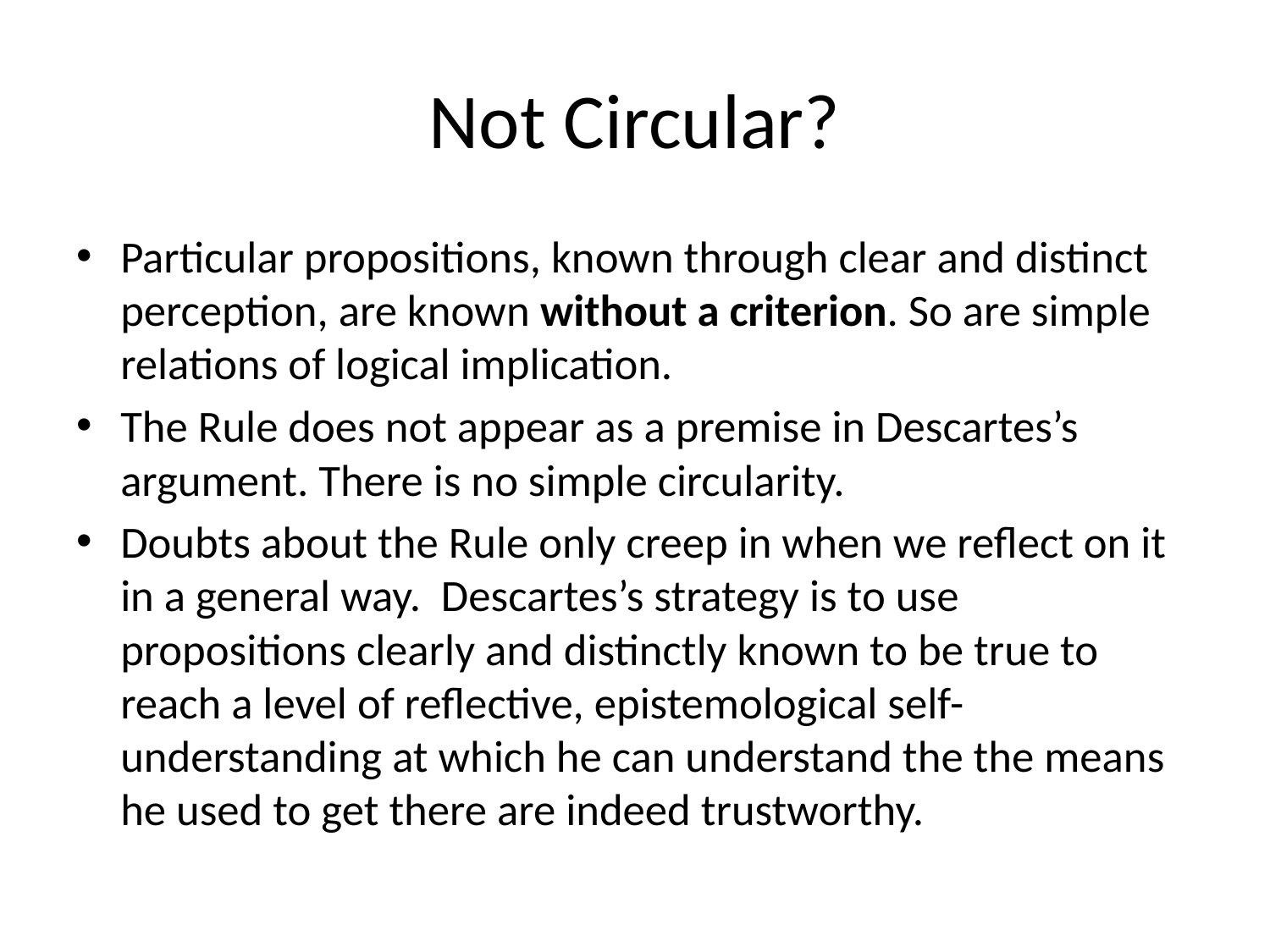

# Not Circular?
Particular propositions, known through clear and distinct perception, are known without a criterion. So are simple relations of logical implication.
The Rule does not appear as a premise in Descartes’s argument. There is no simple circularity.
Doubts about the Rule only creep in when we reflect on it in a general way.  Descartes’s strategy is to use propositions clearly and distinctly known to be true to reach a level of reflective, epistemological self-understanding at which he can understand the the means he used to get there are indeed trustworthy.